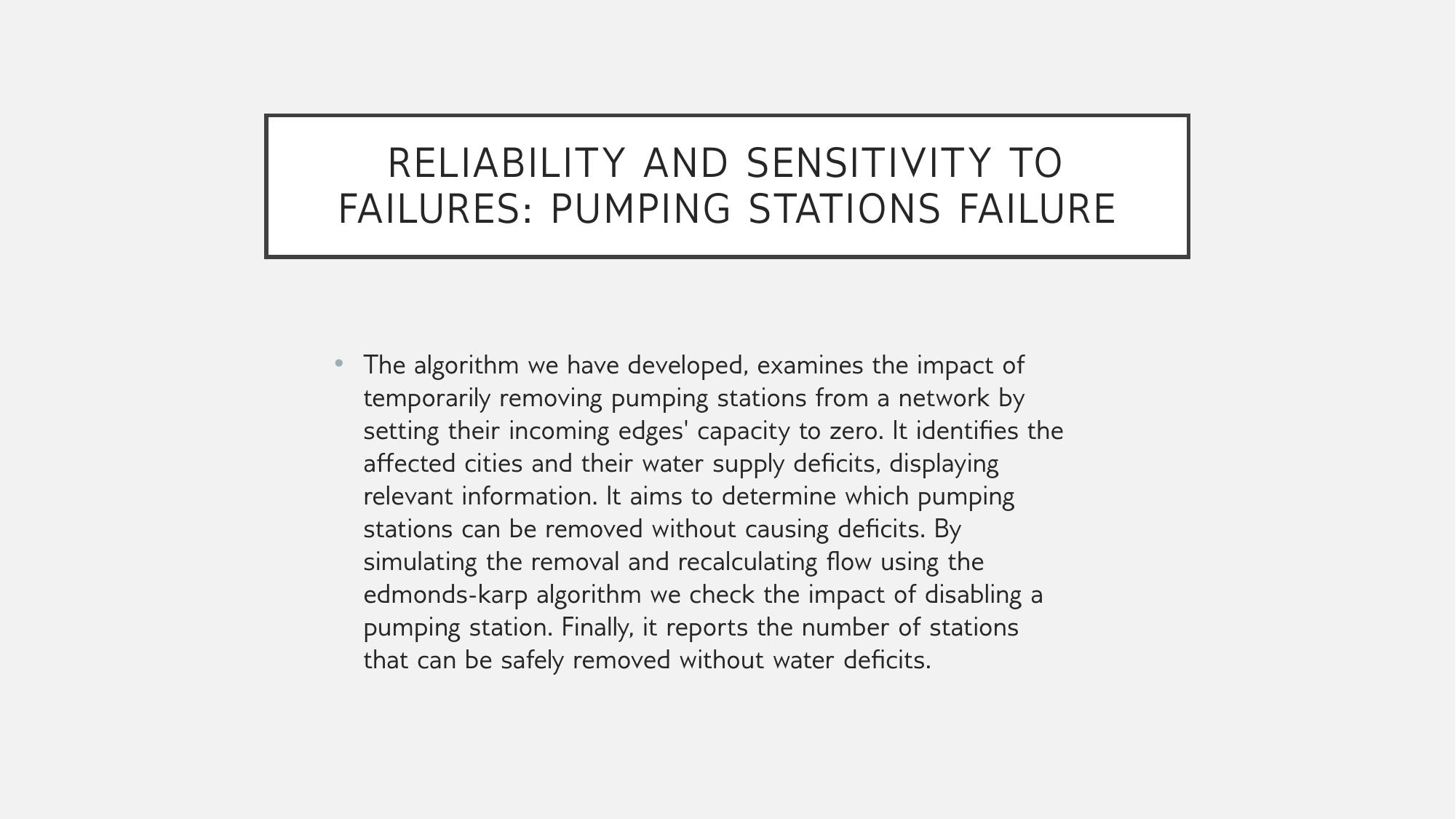

# Reliability and Sensitivity to Failures: pumping STATIONS FAILURE
The algorithm we have developed, examines the impact of temporarily removing pumping stations from a network by setting their incoming edges' capacity to zero. It identifies the affected cities and their water supply deficits, displaying relevant information. It aims to determine which pumping stations can be removed without causing deficits. By simulating the removal and recalculating flow using the edmonds-karp algorithm we check the impact of disabling a pumping station. Finally, it reports the number of stations that can be safely removed without water deficits.